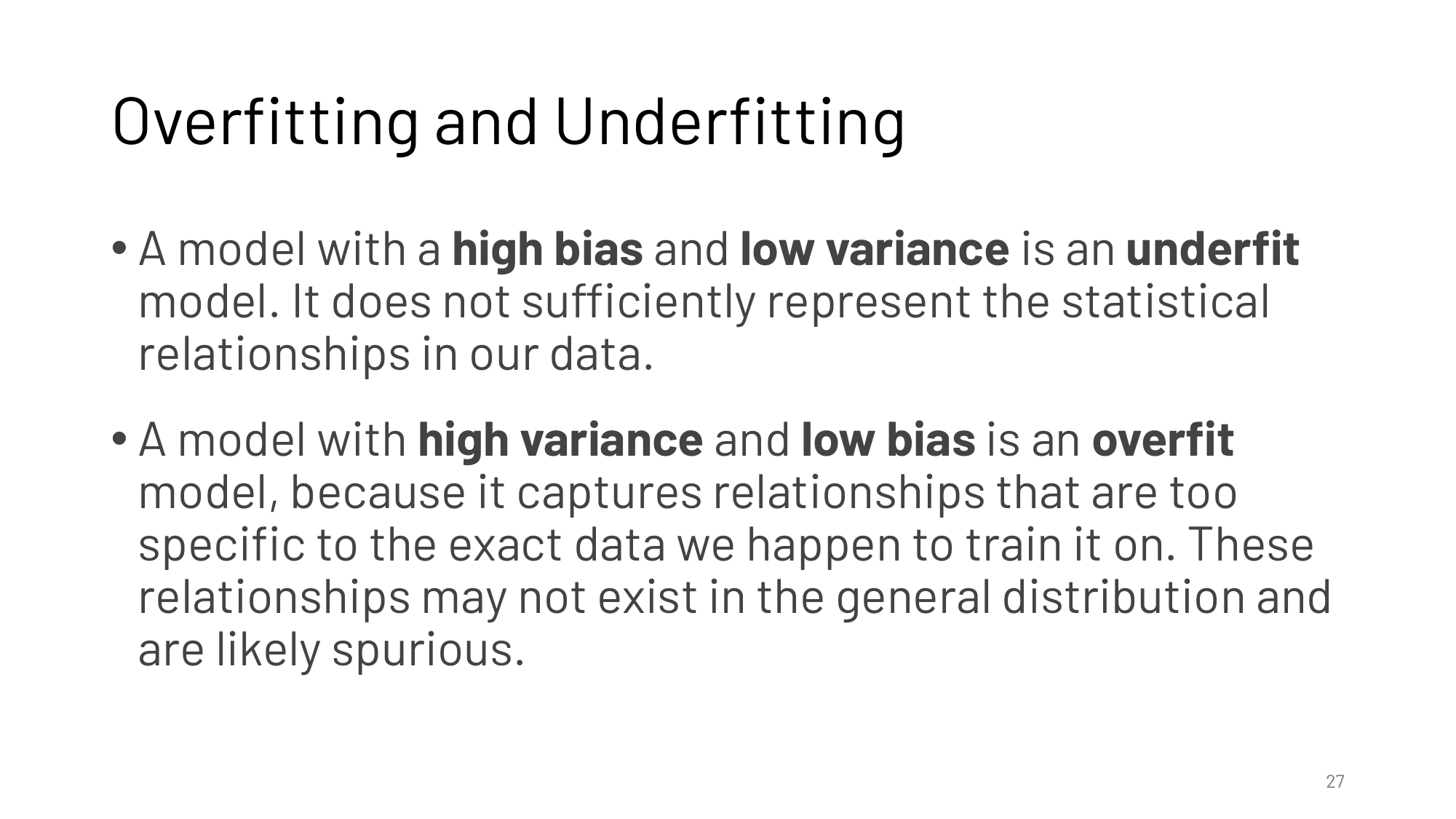

# Overfitting and Underfitting
A model with a high bias and low variance is an underfit model. It does not sufficiently represent the statistical relationships in our data.
A model with high variance and low bias is an overfit model, because it captures relationships that are too specific to the exact data we happen to train it on. These relationships may not exist in the general distribution and are likely spurious.
27